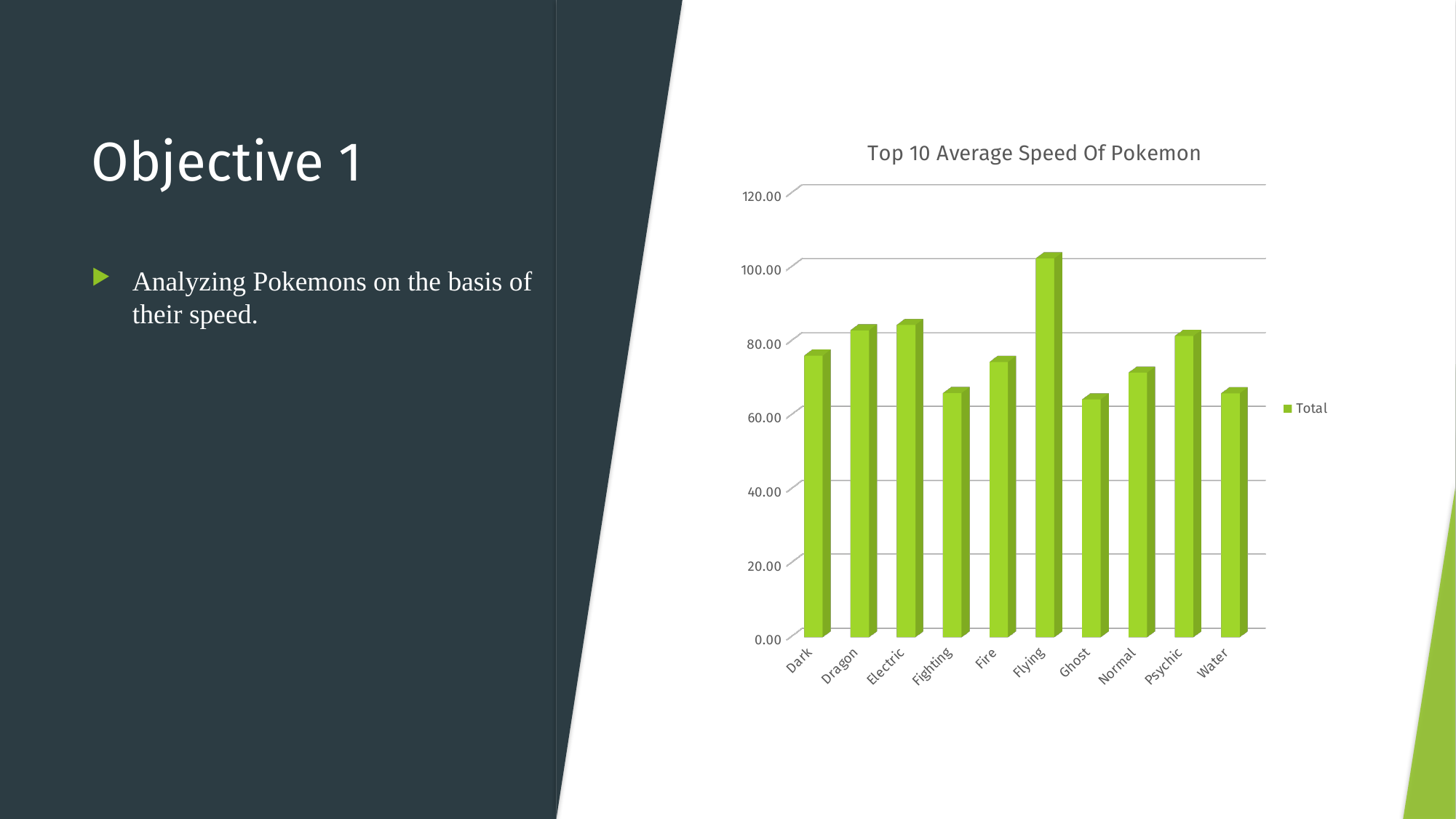

# Objective 1

[unsupported chart]

Analyzing Pokemons on the basis of their speed.